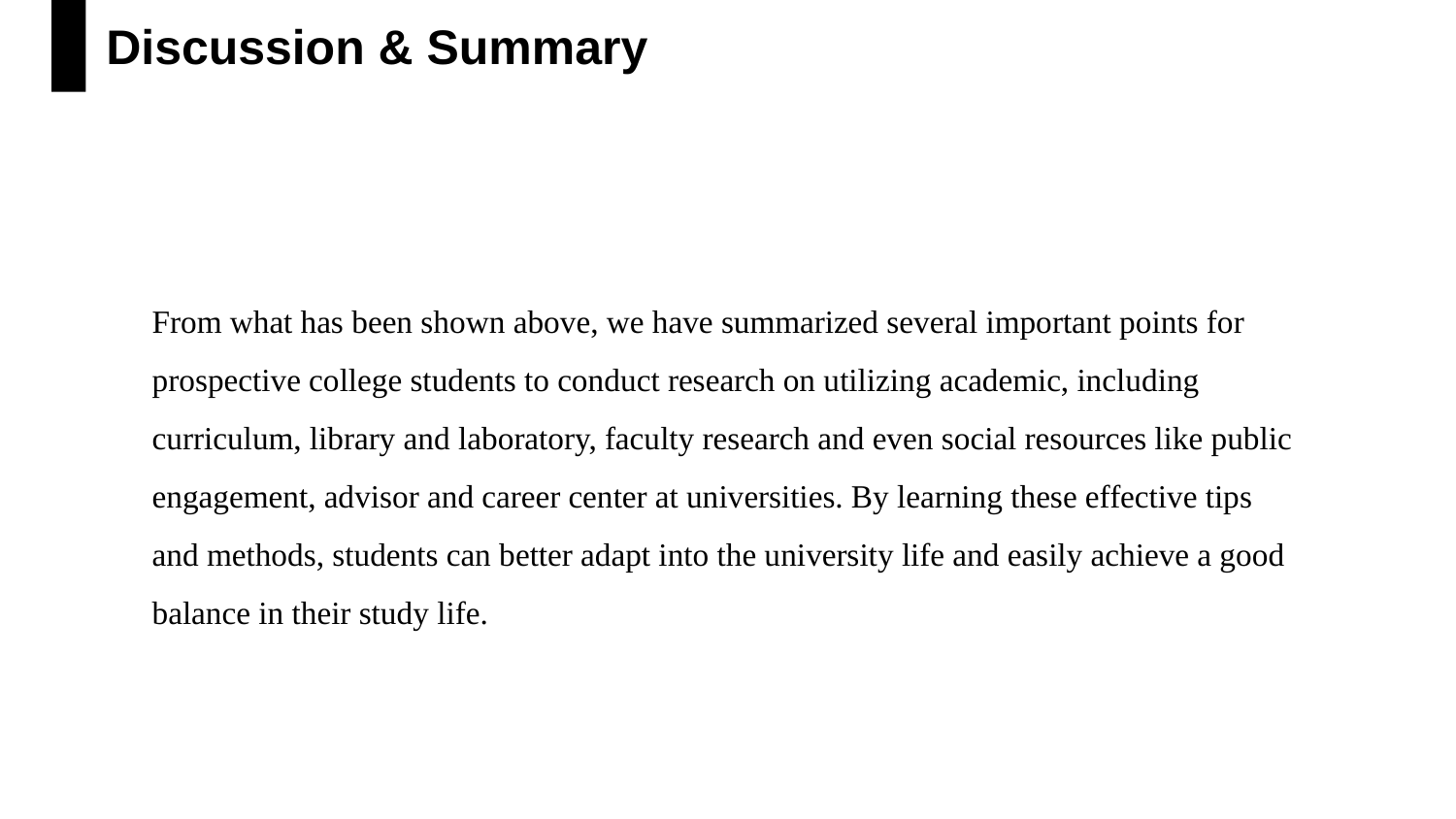

Discussion & Summary
From what has been shown above, we have summarized several important points for prospective college students to conduct research on utilizing academic, including curriculum, library and laboratory, faculty research and even social resources like public engagement, advisor and career center at universities. By learning these effective tips and methods, students can better adapt into the university life and easily achieve a good balance in their study life.